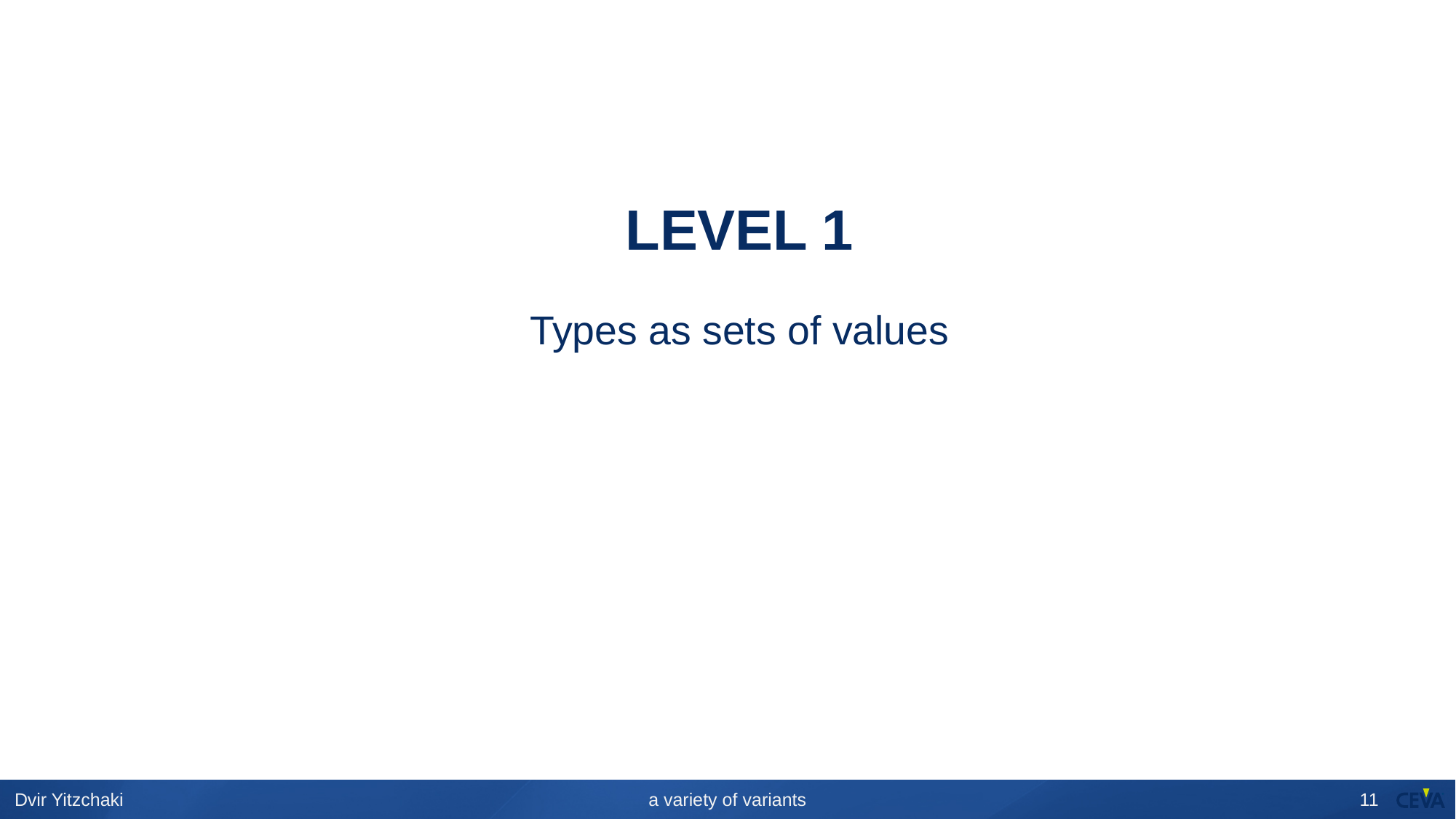

# LEVEL 1
Types as sets of values